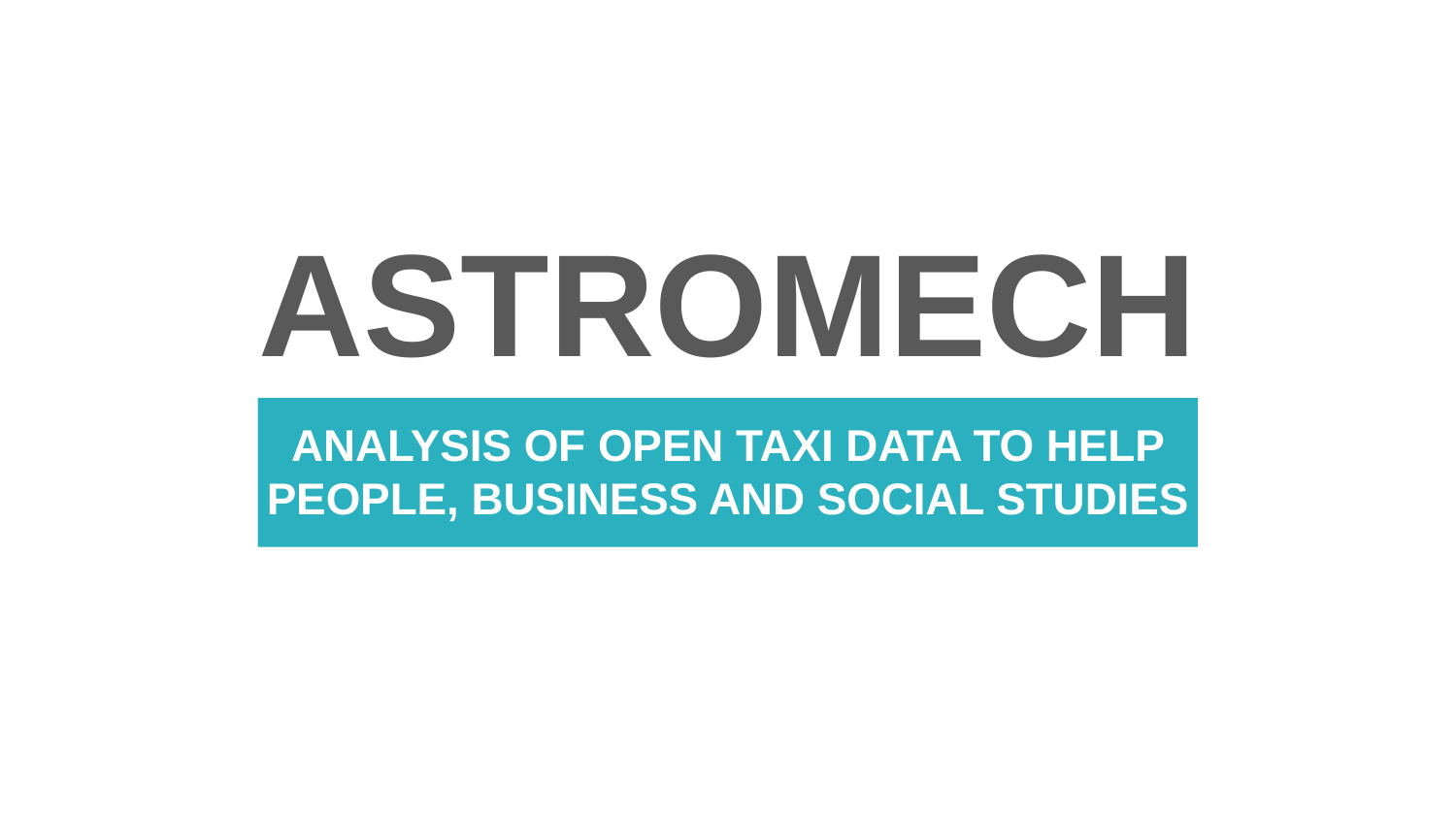

# ASTROMECH

ANALYSIS OF OPEN TAXI DATA TO HELP PEOPLE, BUSINESS AND SOCIAL STUDIES